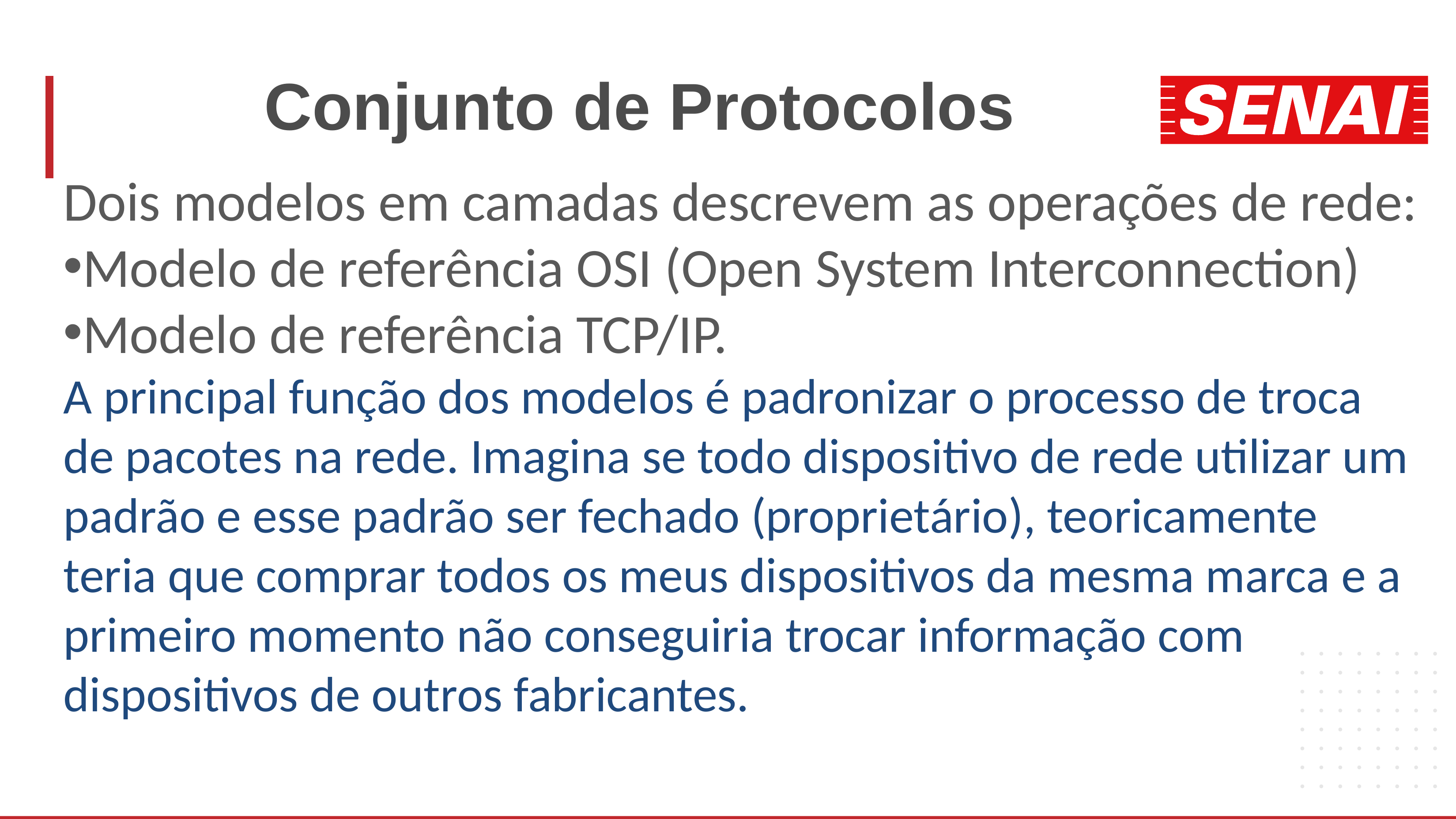

# Conjunto de Protocolos

Dois modelos em camadas descrevem as operações de rede:
Modelo de referência OSI (Open System Interconnection)
Modelo de referência TCP/IP.
A principal função dos modelos é padronizar o processo de troca de pacotes na rede. Imagina se todo dispositivo de rede utilizar um padrão e esse padrão ser fechado (proprietário), teoricamente teria que comprar todos os meus dispositivos da mesma marca e a primeiro momento não conseguiria trocar informação com dispositivos de outros fabricantes.